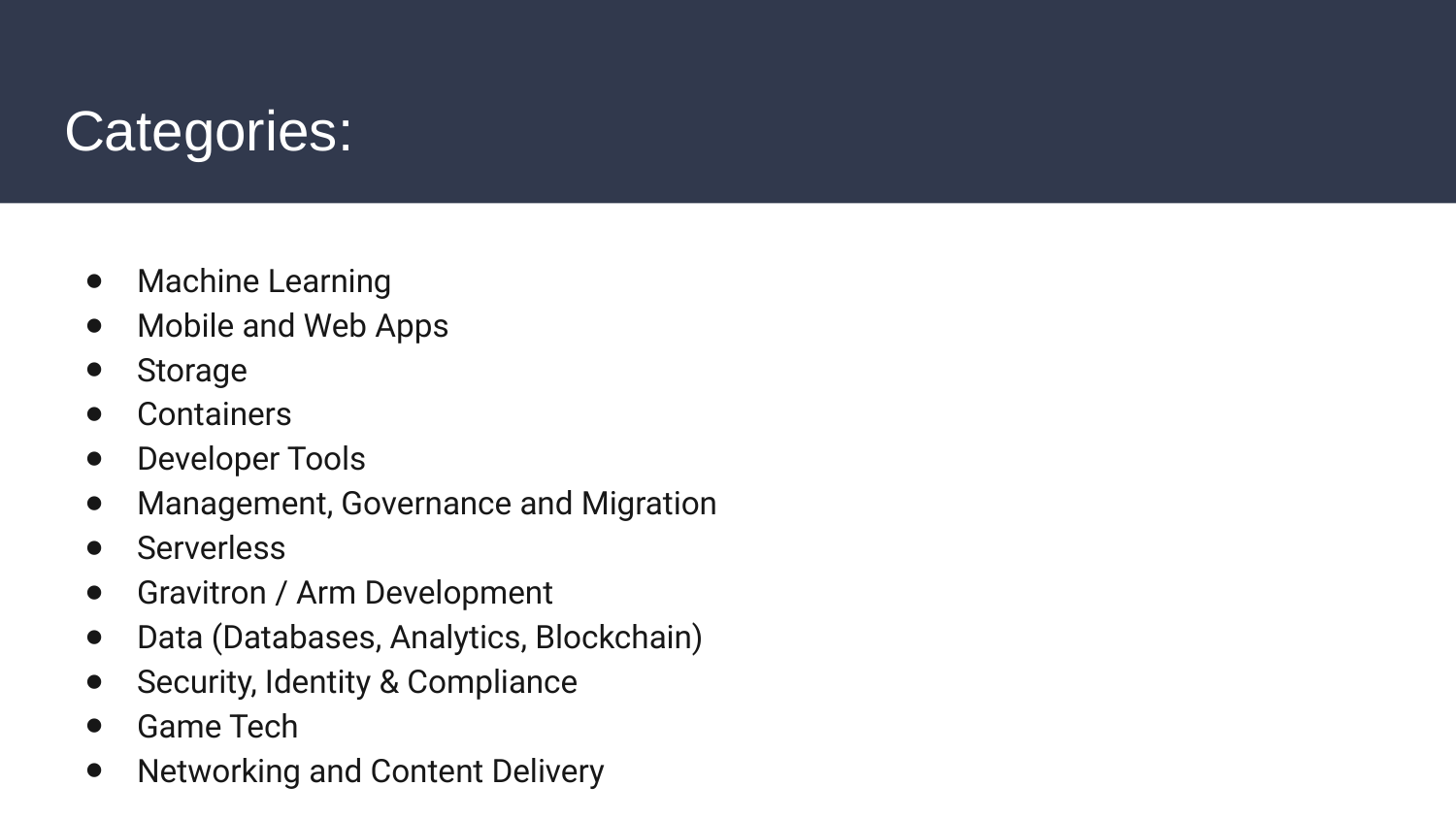

# Categories:
Machine Learning
Mobile and Web Apps
Storage
Containers
Developer Tools
Management, Governance and Migration
Serverless
Gravitron / Arm Development
Data (Databases, Analytics, Blockchain)
Security, Identity & Compliance
Game Tech
Networking and Content Delivery